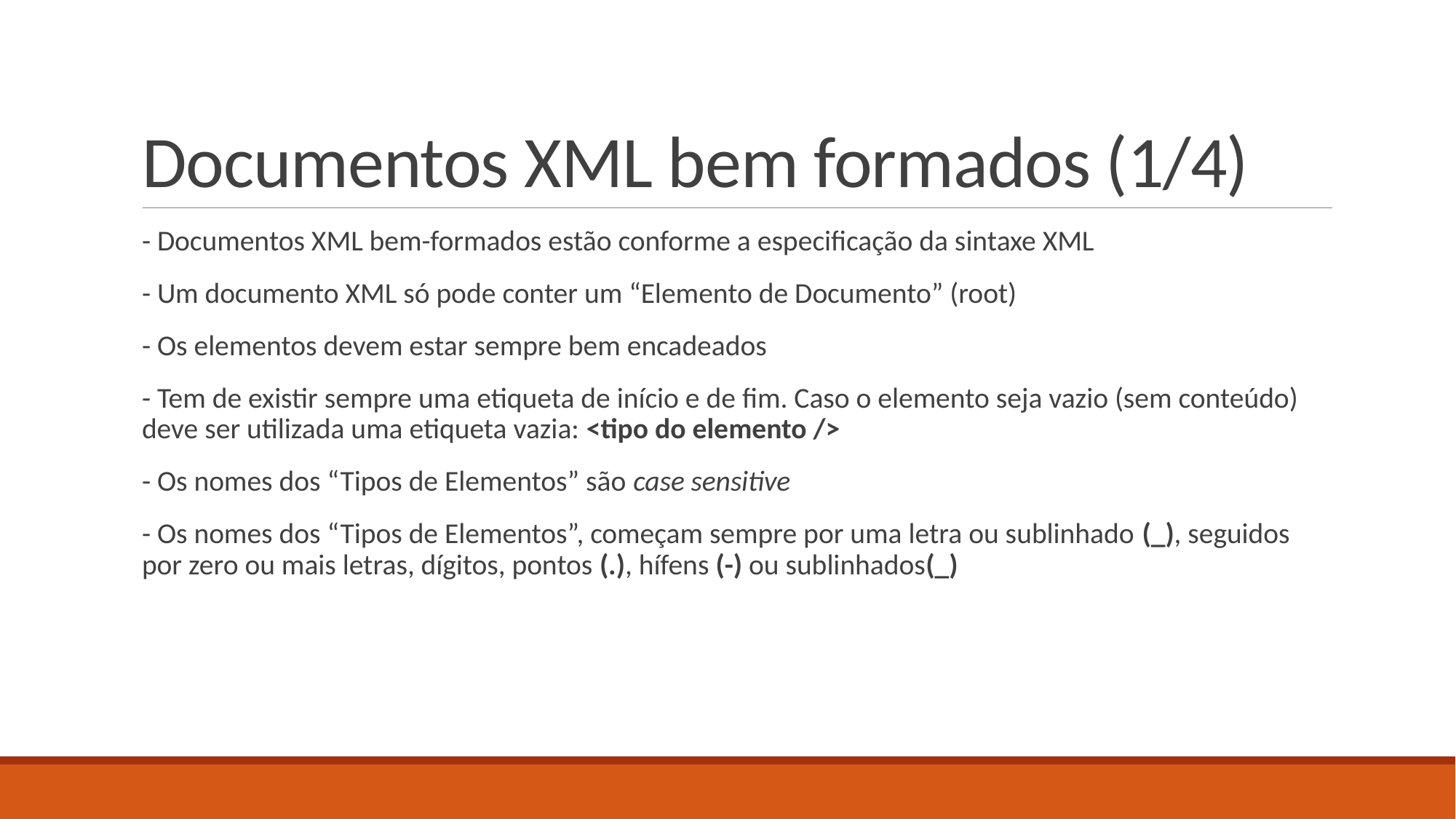

# Documentos XML bem formados (1/4)
- Documentos XML bem-formados estão conforme a especificação da sintaxe XML
- Um documento XML só pode conter um “Elemento de Documento” (root)
- Os elementos devem estar sempre bem encadeados
- Tem de existir sempre uma etiqueta de início e de fim. Caso o elemento seja vazio (sem conteúdo) deve ser utilizada uma etiqueta vazia: <tipo do elemento />
- Os nomes dos “Tipos de Elementos” são case sensitive
- Os nomes dos “Tipos de Elementos”, começam sempre por uma letra ou sublinhado (_), seguidos por zero ou mais letras, dígitos, pontos (.), hífens (-) ou sublinhados(_)